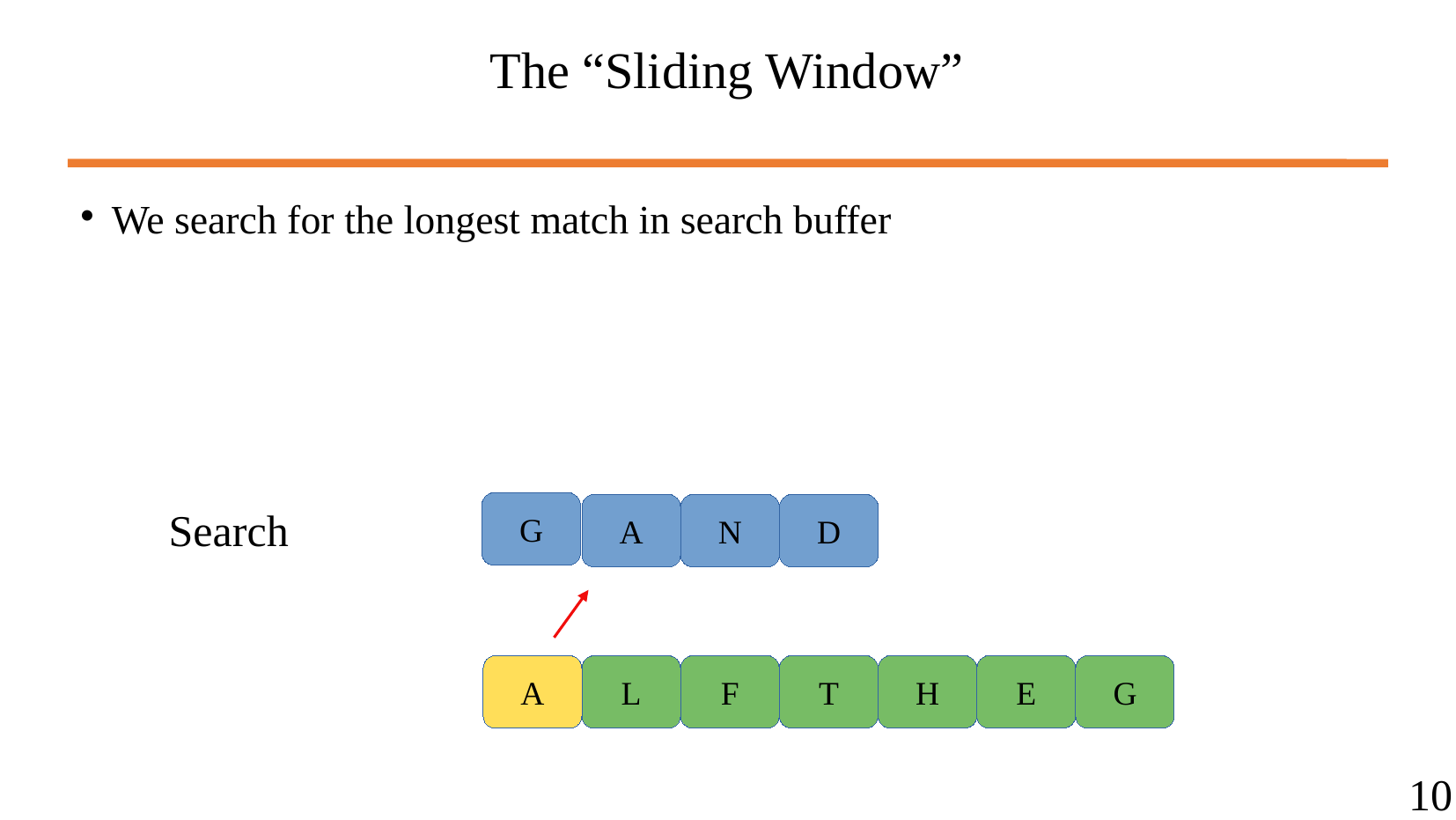

The “Sliding Window”

We search for the longest match in search buffer

G
A
N
D
Search

A
L
F
T
H
E
G
10